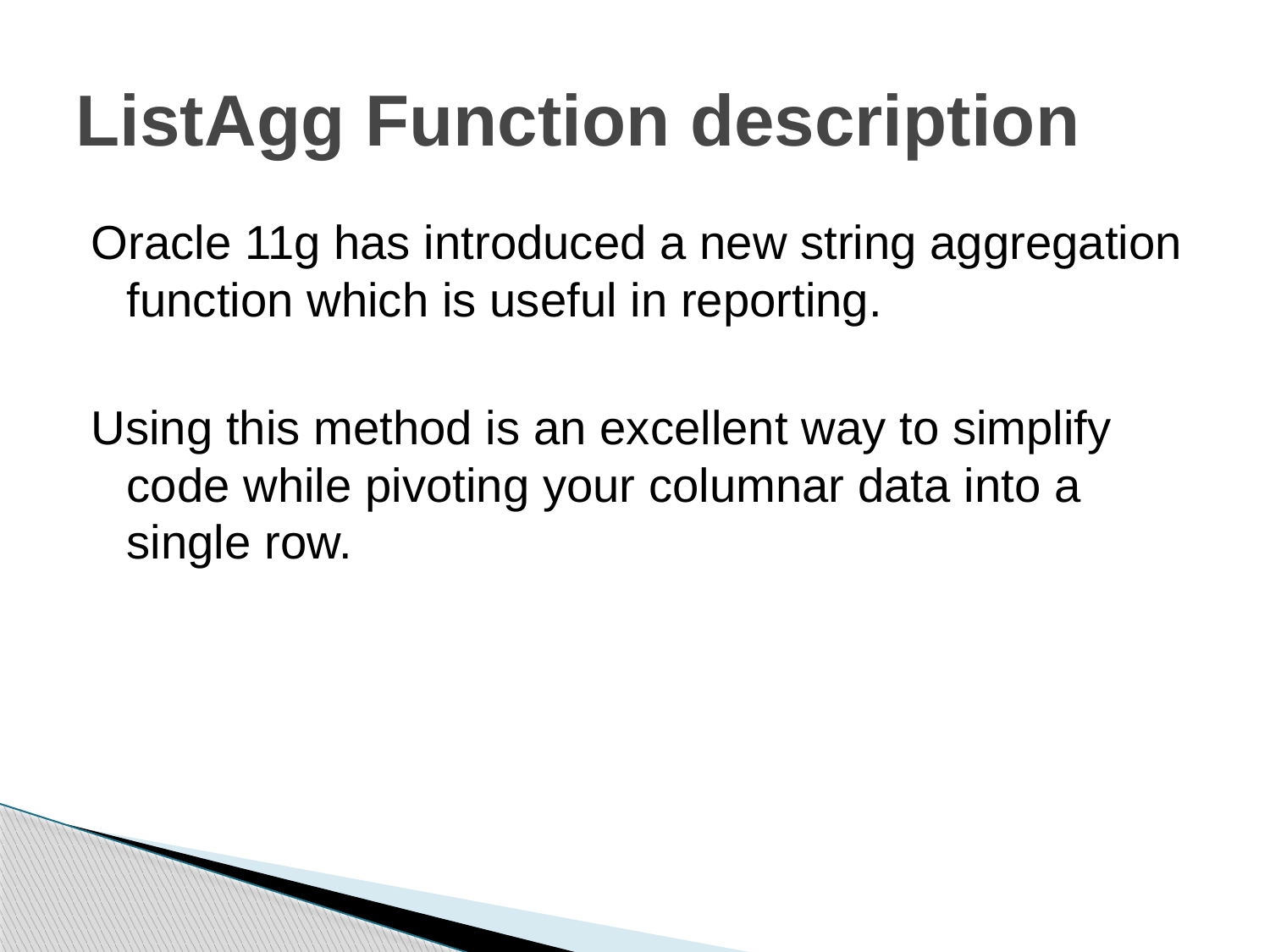

# ListAgg Function description
Oracle 11g has introduced a new string aggregation function which is useful in reporting.

Using this method is an excellent way to simplify code while pivoting your columnar data into a single row.